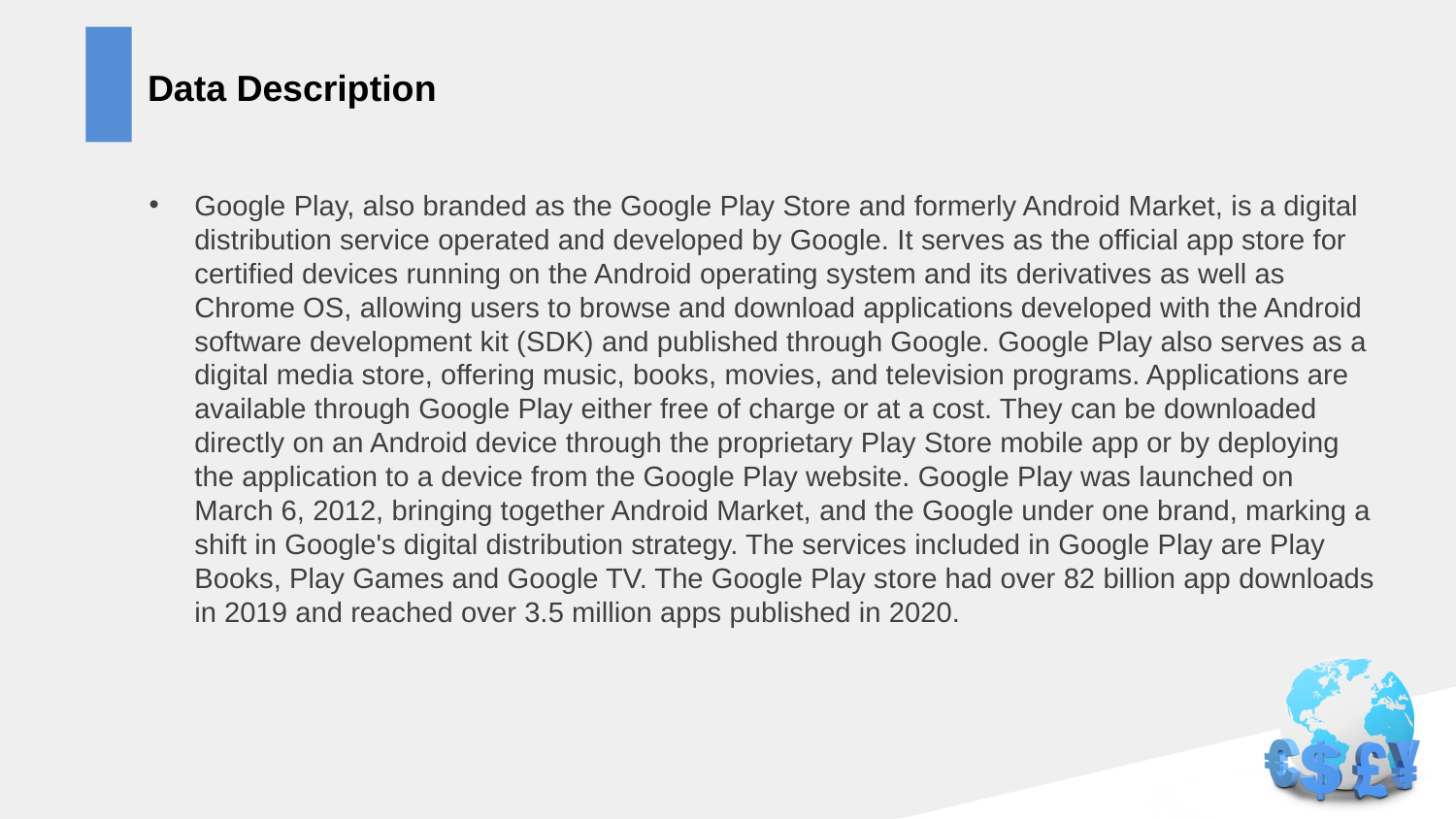

# Data Description

Google Play, also branded as the Google Play Store and formerly Android Market, is a digital distribution service operated and developed by Google. It serves as the official app store for certified devices running on the Android operating system and its derivatives as well as Chrome OS, allowing users to browse and download applications developed with the Android software development kit (SDK) and published through Google. Google Play also serves as a digital media store, offering music, books, movies, and television programs. Applications are available through Google Play either free of charge or at a cost. They can be downloaded directly on an Android device through the proprietary Play Store mobile app or by deploying the application to a device from the Google Play website. Google Play was launched on March 6, 2012, bringing together Android Market, and the Google under one brand, marking a shift in Google's digital distribution strategy. The services included in Google Play are Play Books, Play Games and Google TV. The Google Play store had over 82 billion app downloads in 2019 and reached over 3.5 million apps published in 2020.